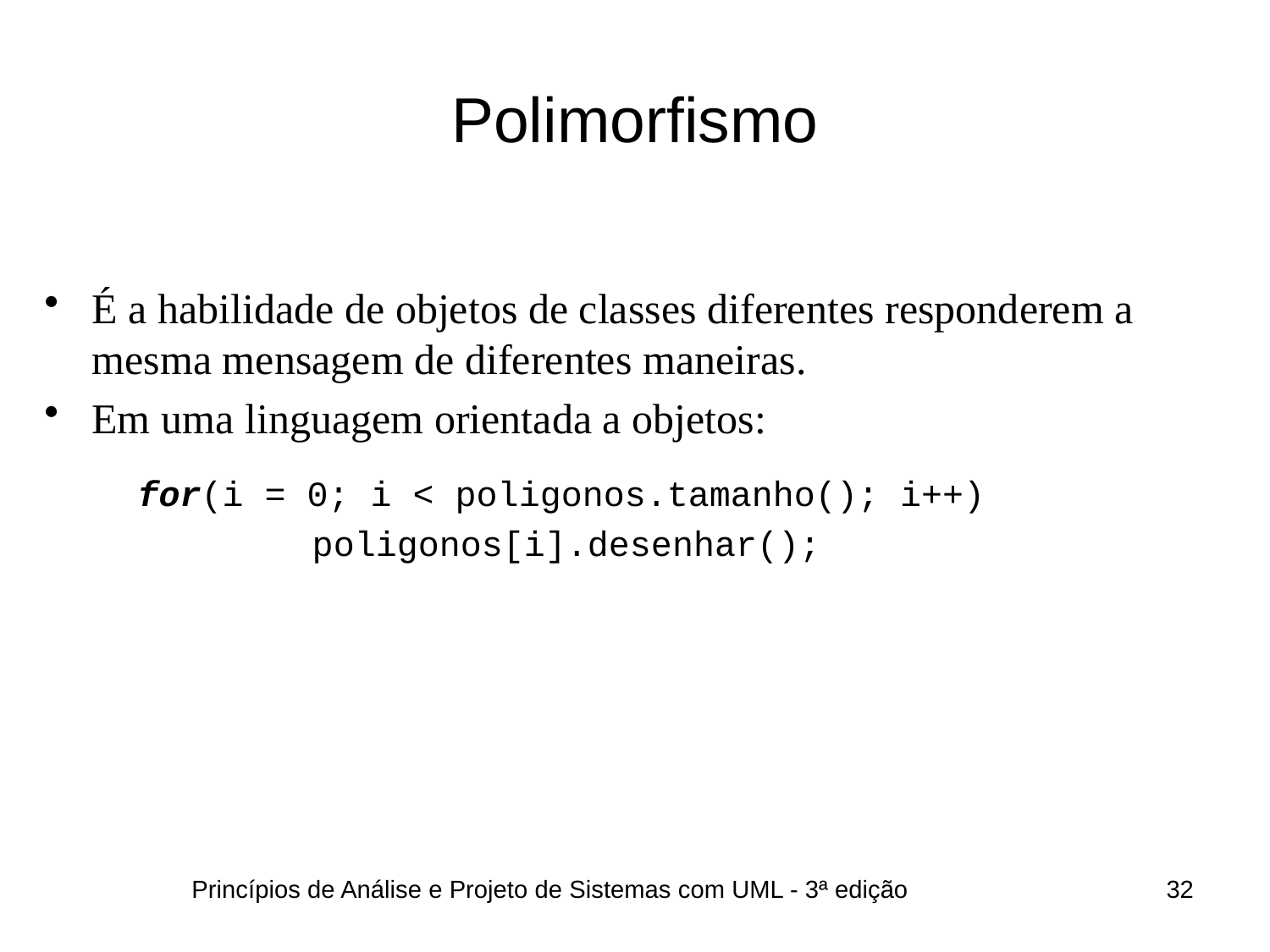

# Polimorfismo
É a habilidade de objetos de classes diferentes responderem a mesma mensagem de diferentes maneiras.
Em uma linguagem orientada a objetos:

for(i = 0; i < poligonos.tamanho(); i++)
		poligonos[i].desenhar();
Princípios de Análise e Projeto de Sistemas com UML - 3ª edição
32